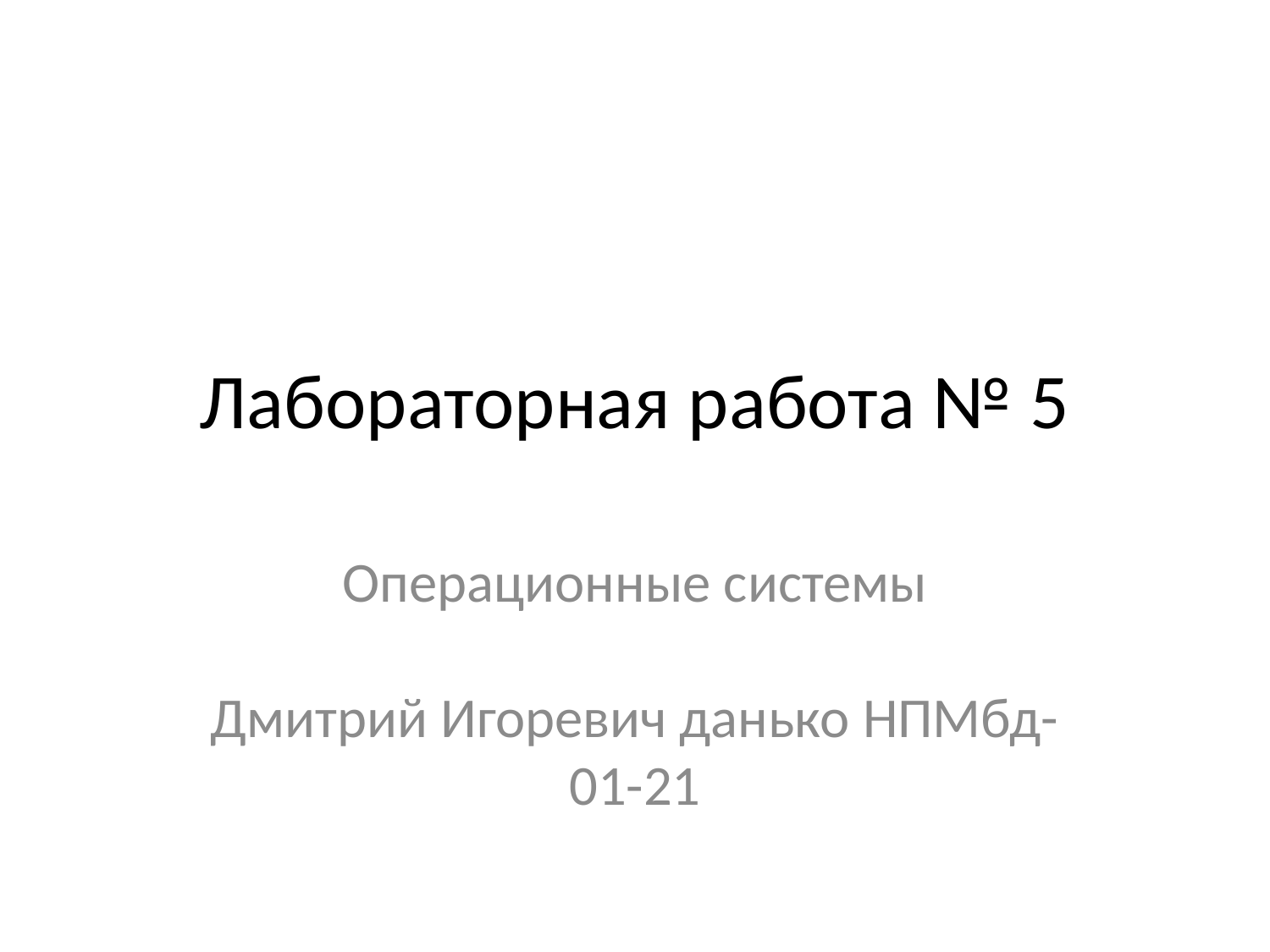

# Лабораторная работа № 5
Операционные системы
Дмитрий Игоревич данько НПМбд-01-21